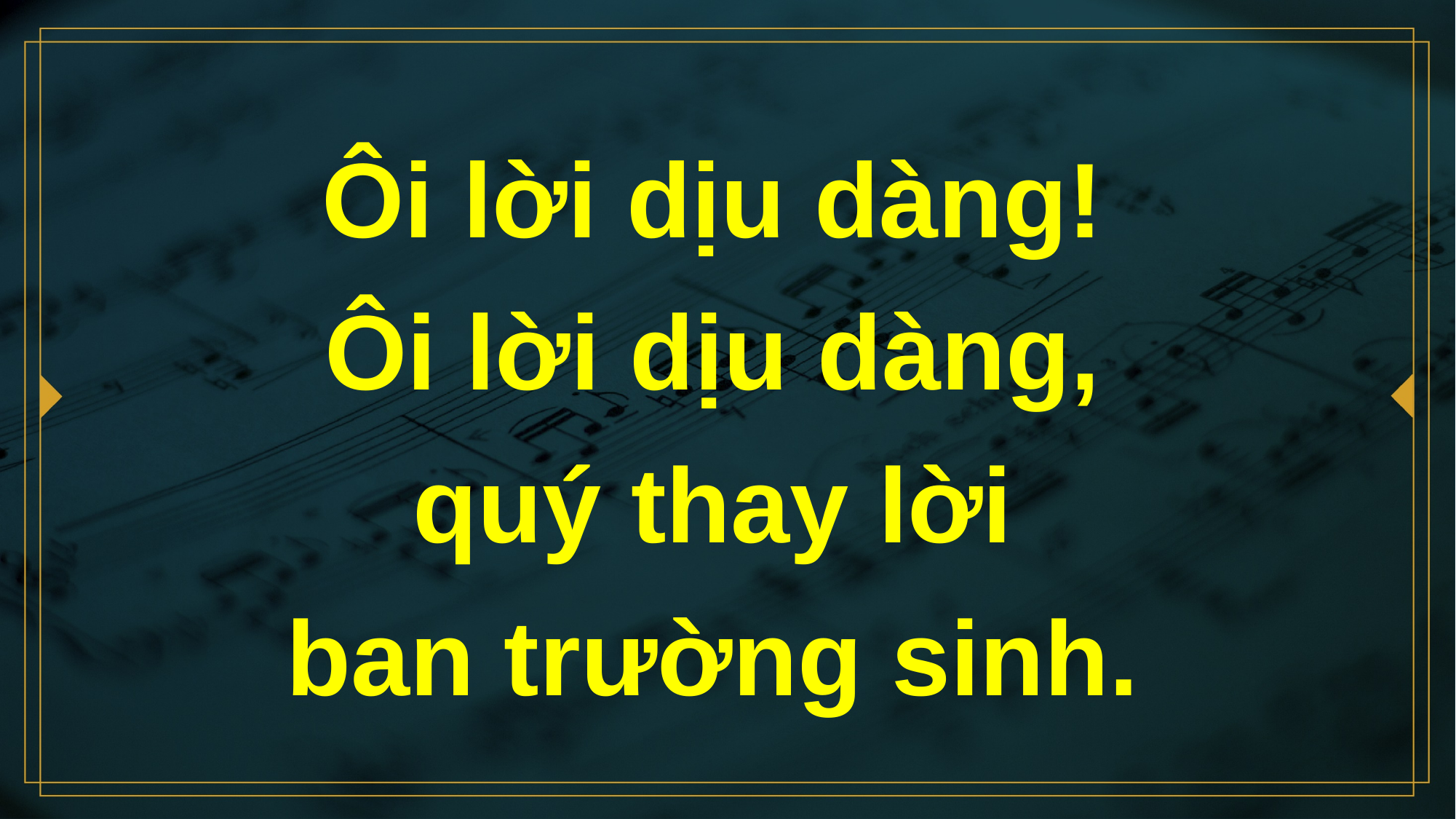

# Ôi lời dịu dàng! Ôi lời dịu dàng, quý thay lời ban trường sinh.